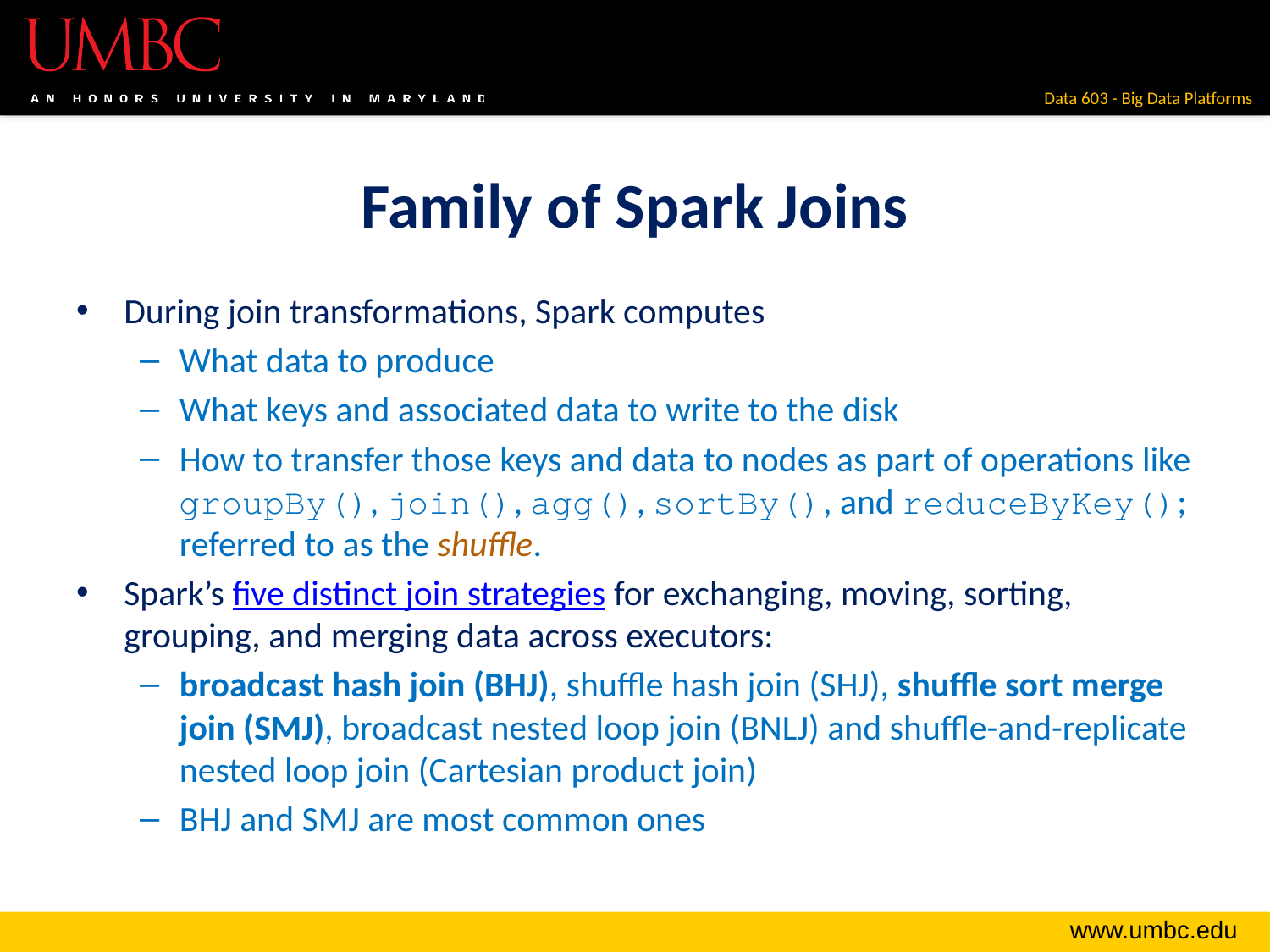

# Family of Spark Joins
During join transformations, Spark computes
What data to produce
What keys and associated data to write to the disk
How to transfer those keys and data to nodes as part of operations like groupBy(), join(), agg(), sortBy(), and reduceByKey(); referred to as the shuffle.
Spark’s five distinct join strategies for exchanging, moving, sorting, grouping, and merging data across executors:
broadcast hash join (BHJ), shuffle hash join (SHJ), shuffle sort merge join (SMJ), broadcast nested loop join (BNLJ) and shuffle-and-replicate nested loop join (Cartesian product join)
BHJ and SMJ are most common ones